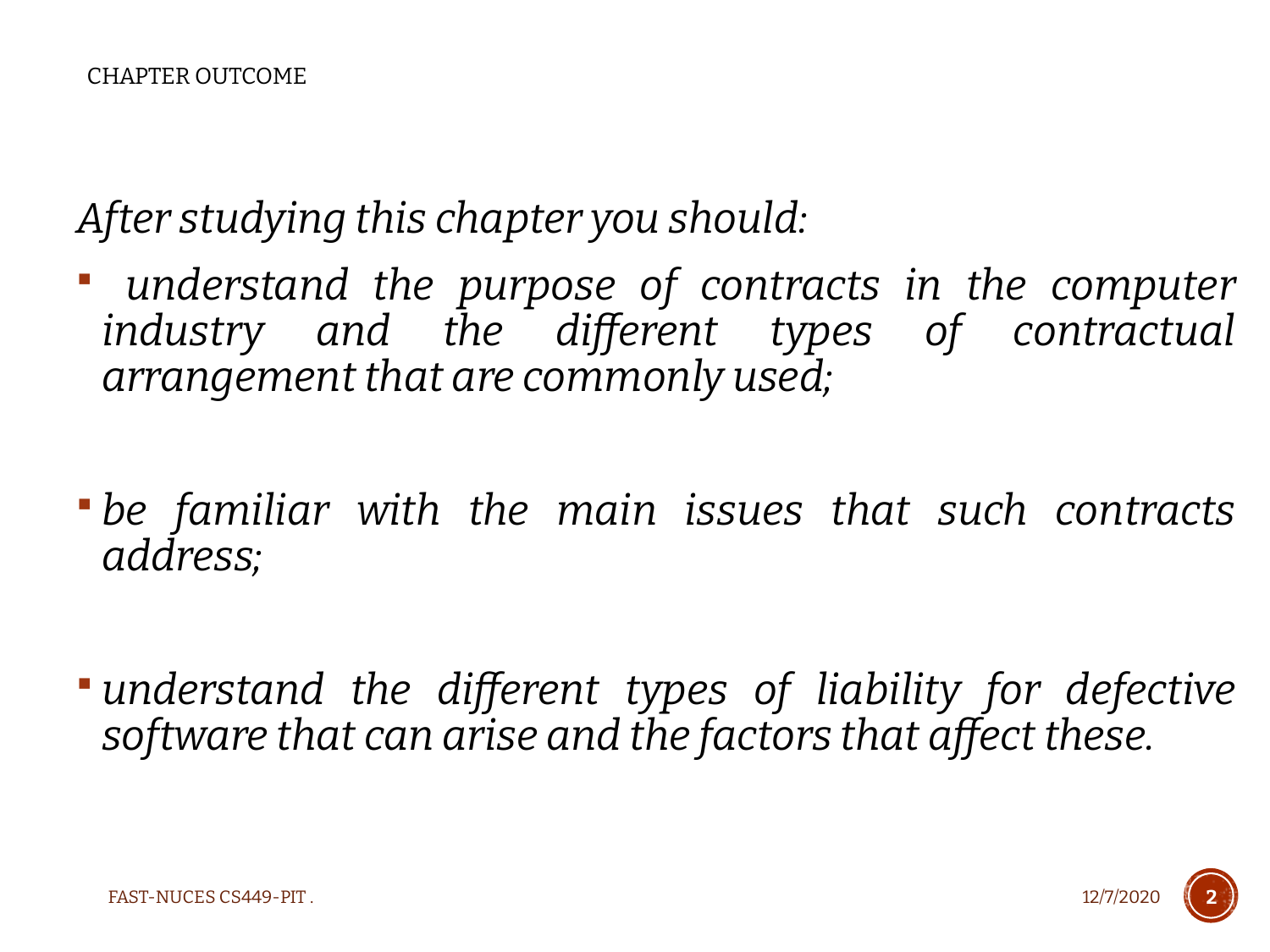

# Chapter Outcome
After studying this chapter you should:
 understand the purpose of contracts in the computer industry and the different types of contractual arrangement that are commonly used;

be familiar with the main issues that such contracts address;

understand the different types of liability for defective software that can arise and the factors that affect these.
FAST-NUCES CS449-PIT .
12/7/2020
2